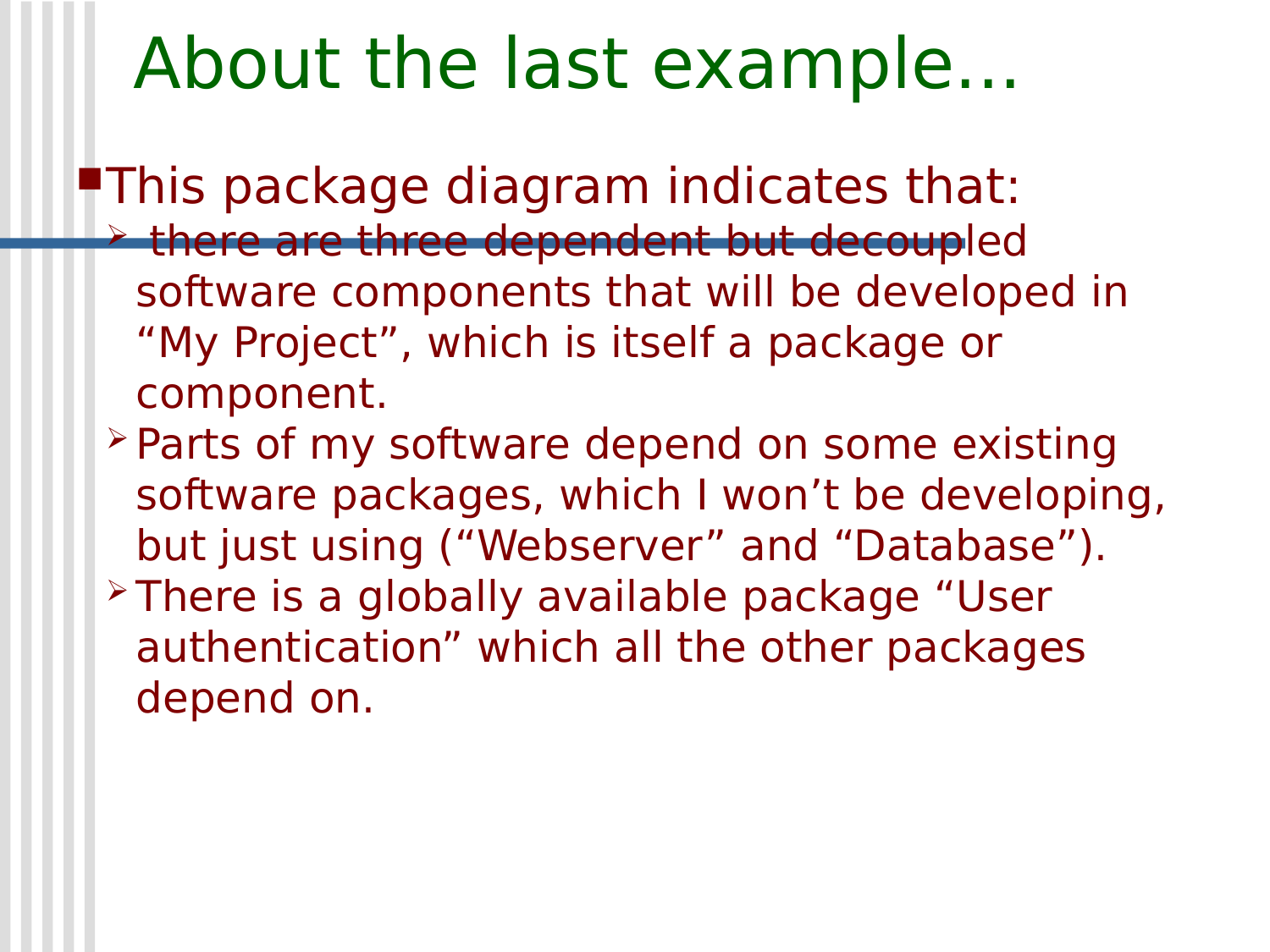

About the last example...
This package diagram indicates that:
 there are three dependent but decoupled software components that will be developed in “My Project”, which is itself a package or component.
Parts of my software depend on some existing software packages, which I won’t be developing, but just using (“Webserver” and “Database”).
There is a globally available package “User authentication” which all the other packages depend on.